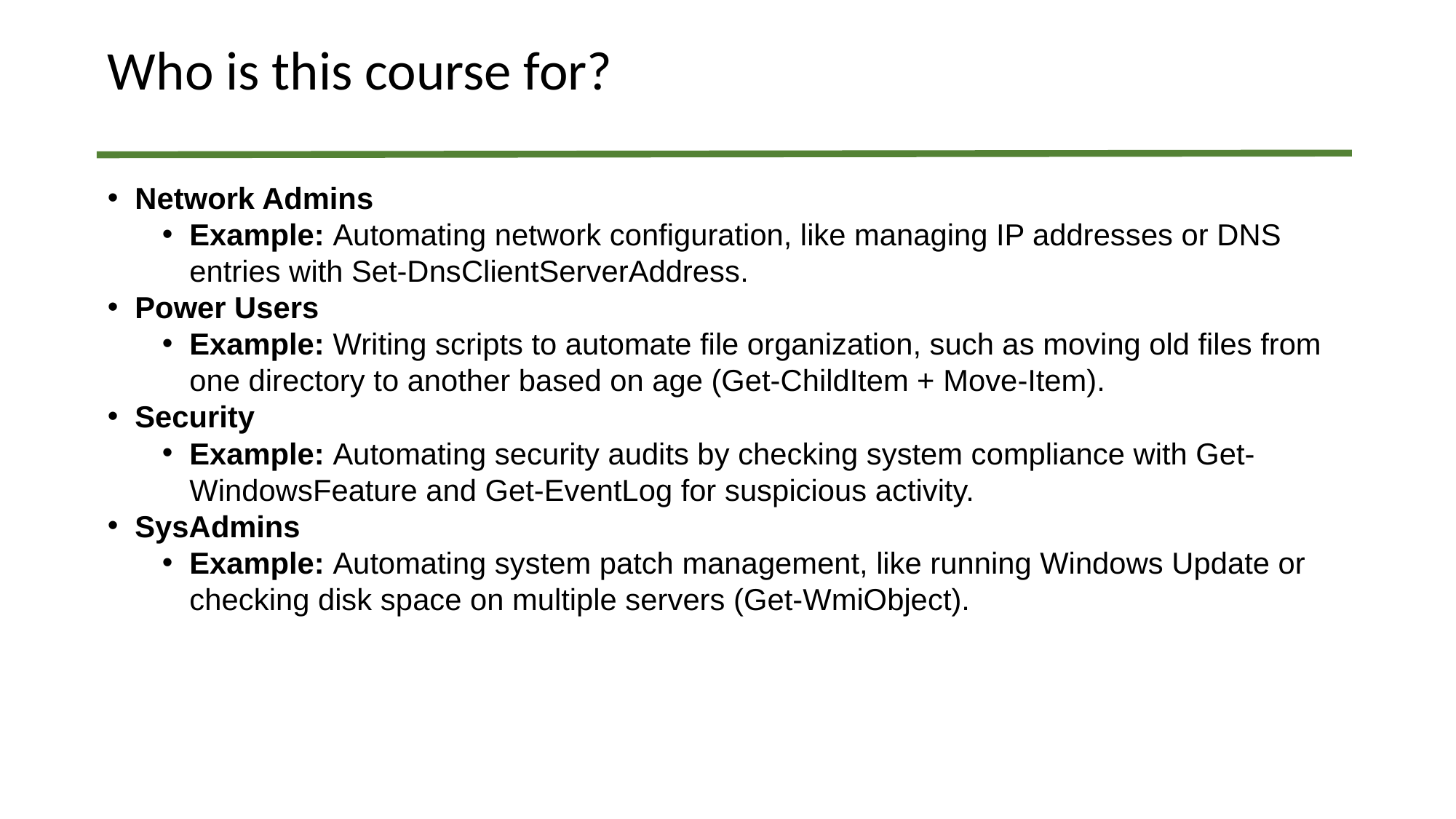

# Who is this course for?
Network Admins
Example: Automating network configuration, like managing IP addresses or DNS entries with Set-DnsClientServerAddress.
Power Users
Example: Writing scripts to automate file organization, such as moving old files from one directory to another based on age (Get-ChildItem + Move-Item).
Security
Example: Automating security audits by checking system compliance with Get-WindowsFeature and Get-EventLog for suspicious activity.
SysAdmins
Example: Automating system patch management, like running Windows Update or checking disk space on multiple servers (Get-WmiObject).